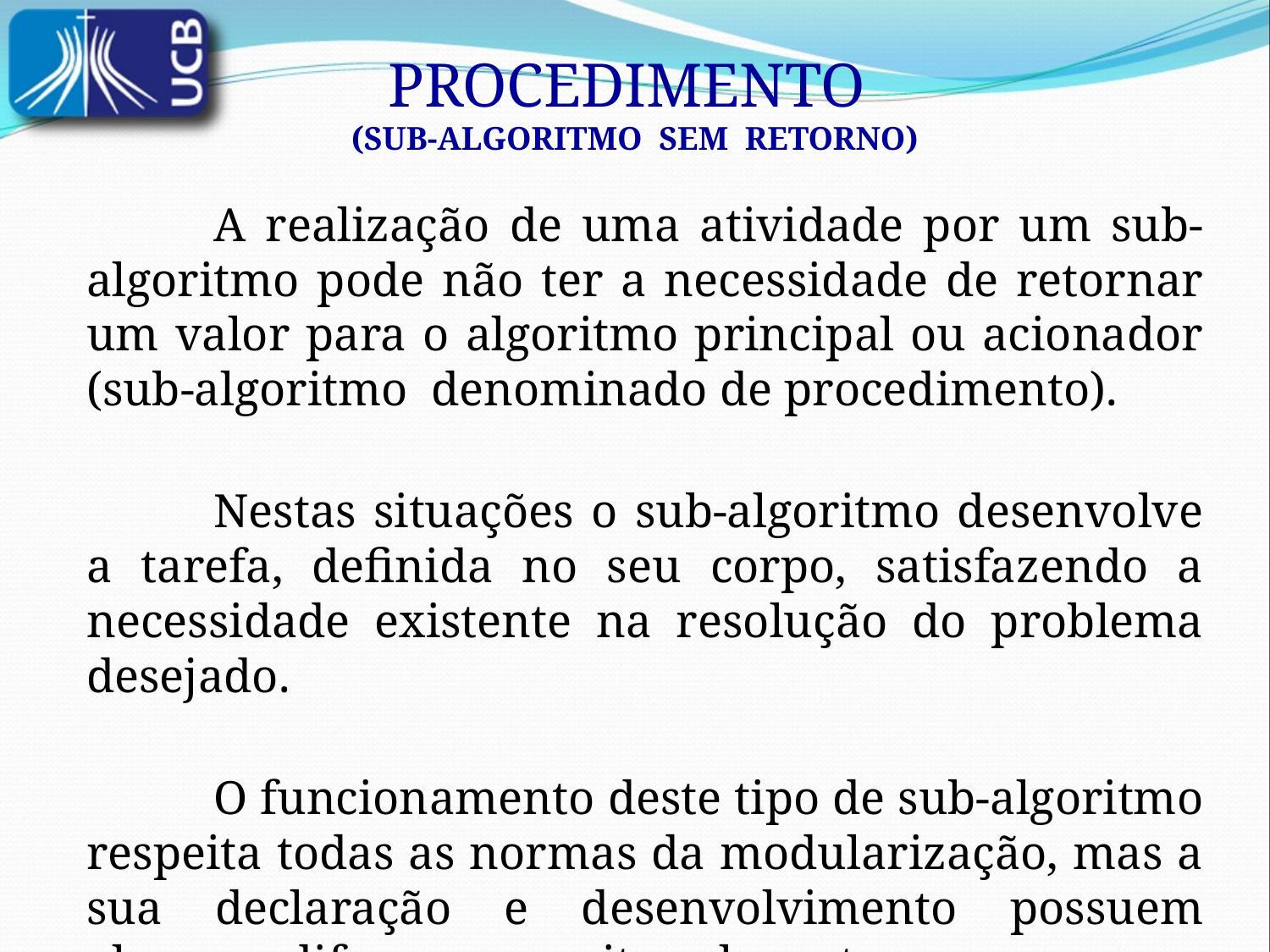

PROCEDIMENTO
(SUB-ALGORITMO  SEM  RETORNO)
	A realização de uma atividade por um sub-algoritmo pode não ter a necessidade de retornar um valor para o algoritmo principal ou acionador (sub-algoritmo  denominado de procedimento).

	Nestas situações o sub-algoritmo desenvolve a tarefa, definida no seu corpo, satisfazendo a necessidade existente na resolução do problema desejado.

	O funcionamento deste tipo de sub-algoritmo respeita todas as normas da modularização, mas a sua declaração e desenvolvimento possuem algumas diferenças muito relevantes em seu uso e no seu corpo.